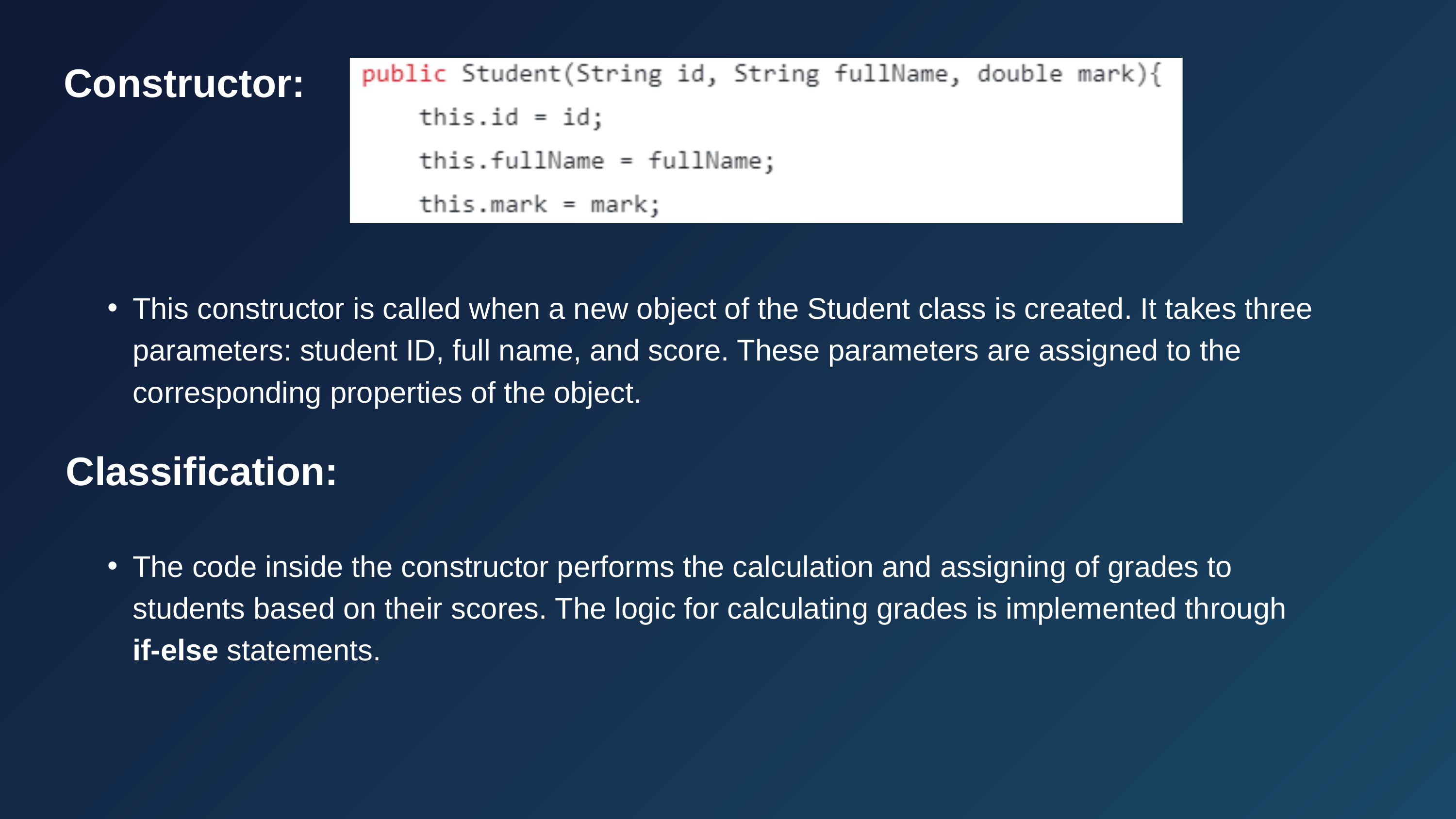

Constructor:

This constructor is called when a new object of the Student class is created. It takes three parameters: student ID, full name, and score. These parameters are assigned to the corresponding properties of the object.
Classification:
The code inside the constructor performs the calculation and assigning of grades to students based on their scores. The logic for calculating grades is implemented through if-else statements.